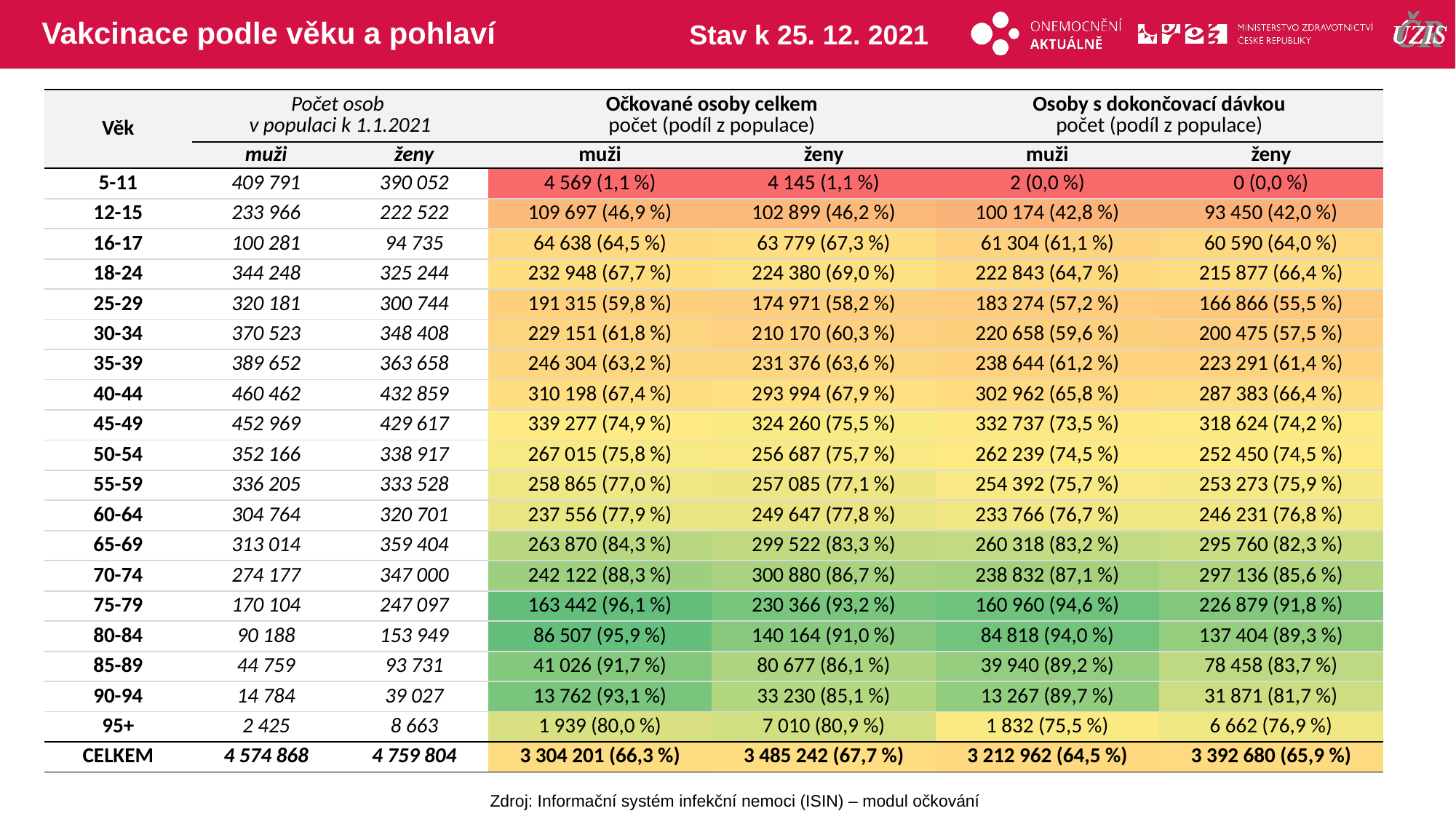

# Vakcinace podle věku a pohlaví
Stav k 25. 12. 2021
| Věk | Počet osob v populaci k 1.1.2021 |  | Očkované osoby celkem počet (podíl z populace) |  | Osoby s dokončovací dávkou počet (podíl z populace) |  |
| --- | --- | --- | --- | --- | --- | --- |
|  | muži | ženy | muži | ženy | muži | ženy |
| 5-11 | 409 791 | 390 052 | 4 569 (1,1 %) | 4 145 (1,1 %) | 2 (0,0 %) | 0 (0,0 %) |
| 12-15 | 233 966 | 222 522 | 109 697 (46,9 %) | 102 899 (46,2 %) | 100 174 (42,8 %) | 93 450 (42,0 %) |
| 16-17 | 100 281 | 94 735 | 64 638 (64,5 %) | 63 779 (67,3 %) | 61 304 (61,1 %) | 60 590 (64,0 %) |
| 18-24 | 344 248 | 325 244 | 232 948 (67,7 %) | 224 380 (69,0 %) | 222 843 (64,7 %) | 215 877 (66,4 %) |
| 25-29 | 320 181 | 300 744 | 191 315 (59,8 %) | 174 971 (58,2 %) | 183 274 (57,2 %) | 166 866 (55,5 %) |
| 30-34 | 370 523 | 348 408 | 229 151 (61,8 %) | 210 170 (60,3 %) | 220 658 (59,6 %) | 200 475 (57,5 %) |
| 35-39 | 389 652 | 363 658 | 246 304 (63,2 %) | 231 376 (63,6 %) | 238 644 (61,2 %) | 223 291 (61,4 %) |
| 40-44 | 460 462 | 432 859 | 310 198 (67,4 %) | 293 994 (67,9 %) | 302 962 (65,8 %) | 287 383 (66,4 %) |
| 45-49 | 452 969 | 429 617 | 339 277 (74,9 %) | 324 260 (75,5 %) | 332 737 (73,5 %) | 318 624 (74,2 %) |
| 50-54 | 352 166 | 338 917 | 267 015 (75,8 %) | 256 687 (75,7 %) | 262 239 (74,5 %) | 252 450 (74,5 %) |
| 55-59 | 336 205 | 333 528 | 258 865 (77,0 %) | 257 085 (77,1 %) | 254 392 (75,7 %) | 253 273 (75,9 %) |
| 60-64 | 304 764 | 320 701 | 237 556 (77,9 %) | 249 647 (77,8 %) | 233 766 (76,7 %) | 246 231 (76,8 %) |
| 65-69 | 313 014 | 359 404 | 263 870 (84,3 %) | 299 522 (83,3 %) | 260 318 (83,2 %) | 295 760 (82,3 %) |
| 70-74 | 274 177 | 347 000 | 242 122 (88,3 %) | 300 880 (86,7 %) | 238 832 (87,1 %) | 297 136 (85,6 %) |
| 75-79 | 170 104 | 247 097 | 163 442 (96,1 %) | 230 366 (93,2 %) | 160 960 (94,6 %) | 226 879 (91,8 %) |
| 80-84 | 90 188 | 153 949 | 86 507 (95,9 %) | 140 164 (91,0 %) | 84 818 (94,0 %) | 137 404 (89,3 %) |
| 85-89 | 44 759 | 93 731 | 41 026 (91,7 %) | 80 677 (86,1 %) | 39 940 (89,2 %) | 78 458 (83,7 %) |
| 90-94 | 14 784 | 39 027 | 13 762 (93,1 %) | 33 230 (85,1 %) | 13 267 (89,7 %) | 31 871 (81,7 %) |
| 95+ | 2 425 | 8 663 | 1 939 (80,0 %) | 7 010 (80,9 %) | 1 832 (75,5 %) | 6 662 (76,9 %) |
| CELKEM | 4 574 868 | 4 759 804 | 3 304 201 (66,3 %) | 3 485 242 (67,7 %) | 3 212 962 (64,5 %) | 3 392 680 (65,9 %) |
|  |  |  |  |
| --- | --- | --- | --- |
|  |  |  |  |
|  |  |  |  |
|  |  |  |  |
|  |  |  |  |
|  |  |  |  |
|  |  |  |  |
|  |  |  |  |
|  |  |  |  |
|  |  |  |  |
|  |  |  |  |
|  |  |  |  |
|  |  |  |  |
|  |  |  |  |
|  |  |  |  |
|  |  |  |  |
|  |  |  |  |
|  |  |  |  |
|  |  |  |  |
|  |  |  |  |
Zdroj: Informační systém infekční nemoci (ISIN) – modul očkování